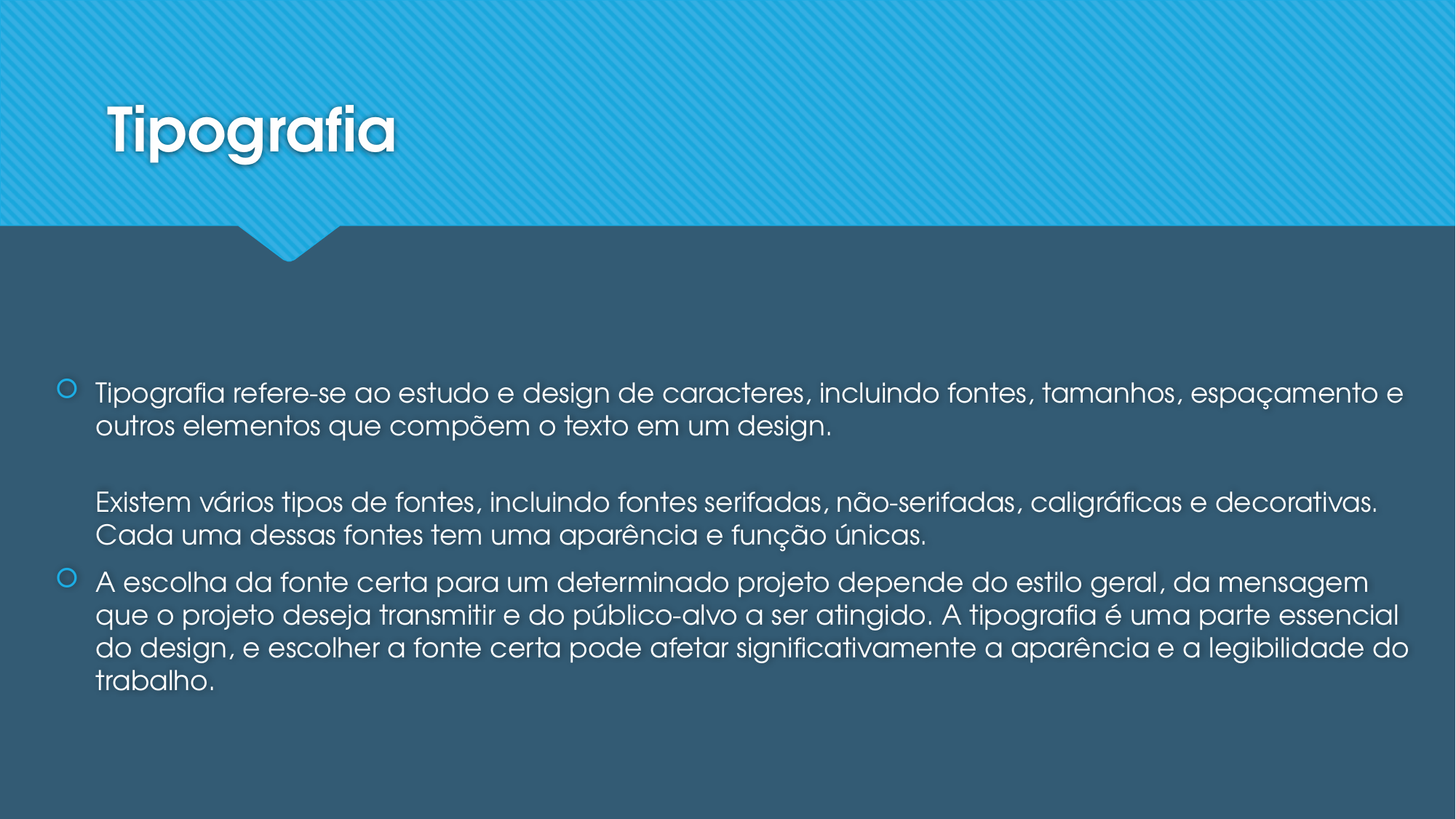

# Tipografia
Tipografia refere-se ao estudo e design de caracteres, incluindo fontes, tamanhos, espaçamento e outros elementos que compõem o texto em um design.
Existem vários tipos de fontes, incluindo fontes serifadas, não-serifadas, caligráficas e decorativas. Cada uma dessas fontes tem uma aparência e função únicas.
A escolha da fonte certa para um determinado projeto depende do estilo geral, da mensagem que o projeto deseja transmitir e do público-alvo a ser atingido. A tipografia é uma parte essencial do design, e escolher a fonte certa pode afetar significativamente a aparência e a legibilidade do trabalho.